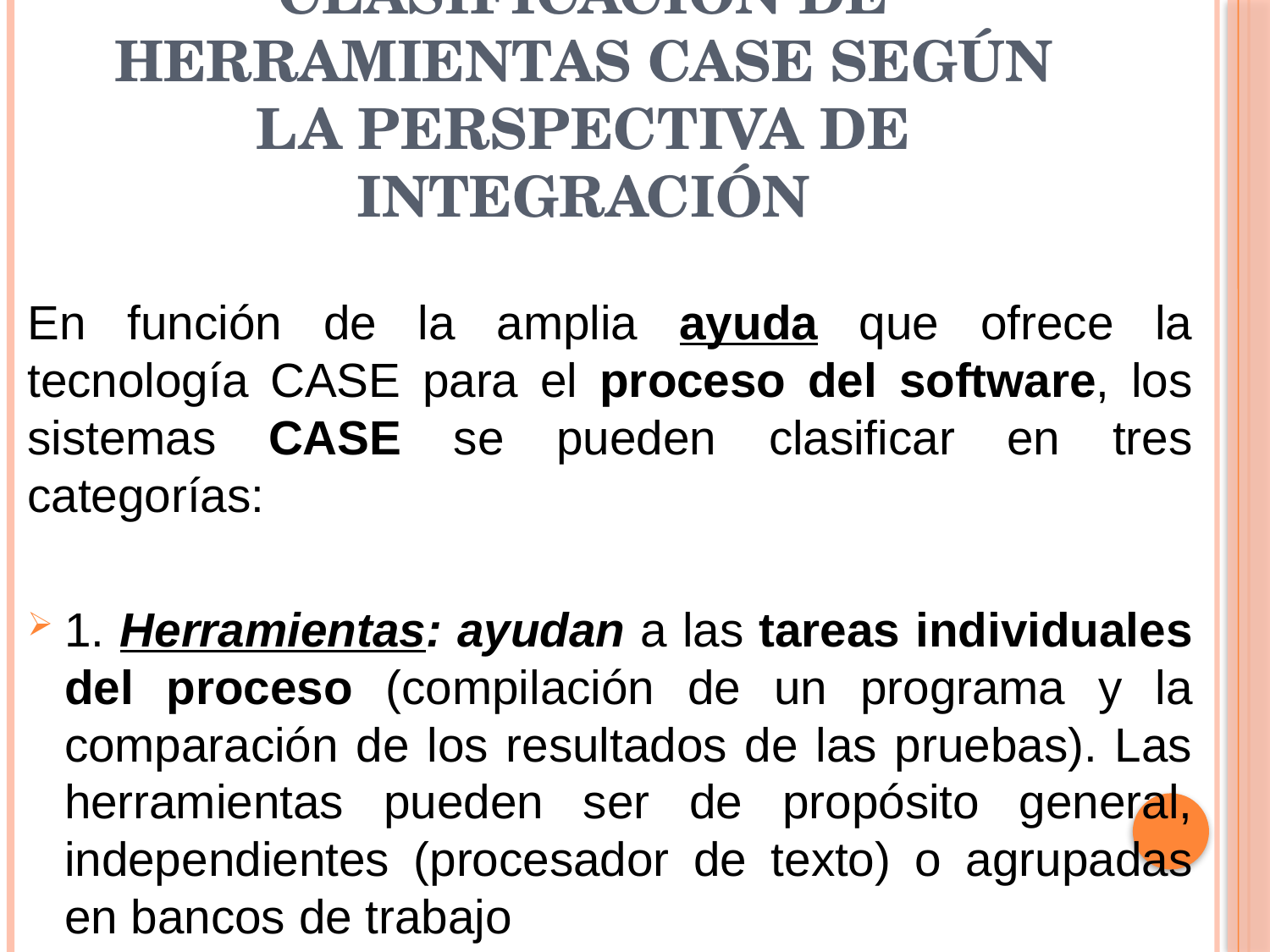

# Clasificación de herramientas CASE según la perspectiva de Integración
En función de la amplia ayuda que ofrece la tecnología CASE para el proceso del software, los sistemas CASE se pueden clasificar en tres categorías:

1. Herramientas: ayudan a las tareas individuales del proceso (compilación de un programa y la comparación de los resultados de las pruebas). Las herramientas pueden ser de propósito general, independientes (procesador de texto) o agrupadas en bancos de trabajo